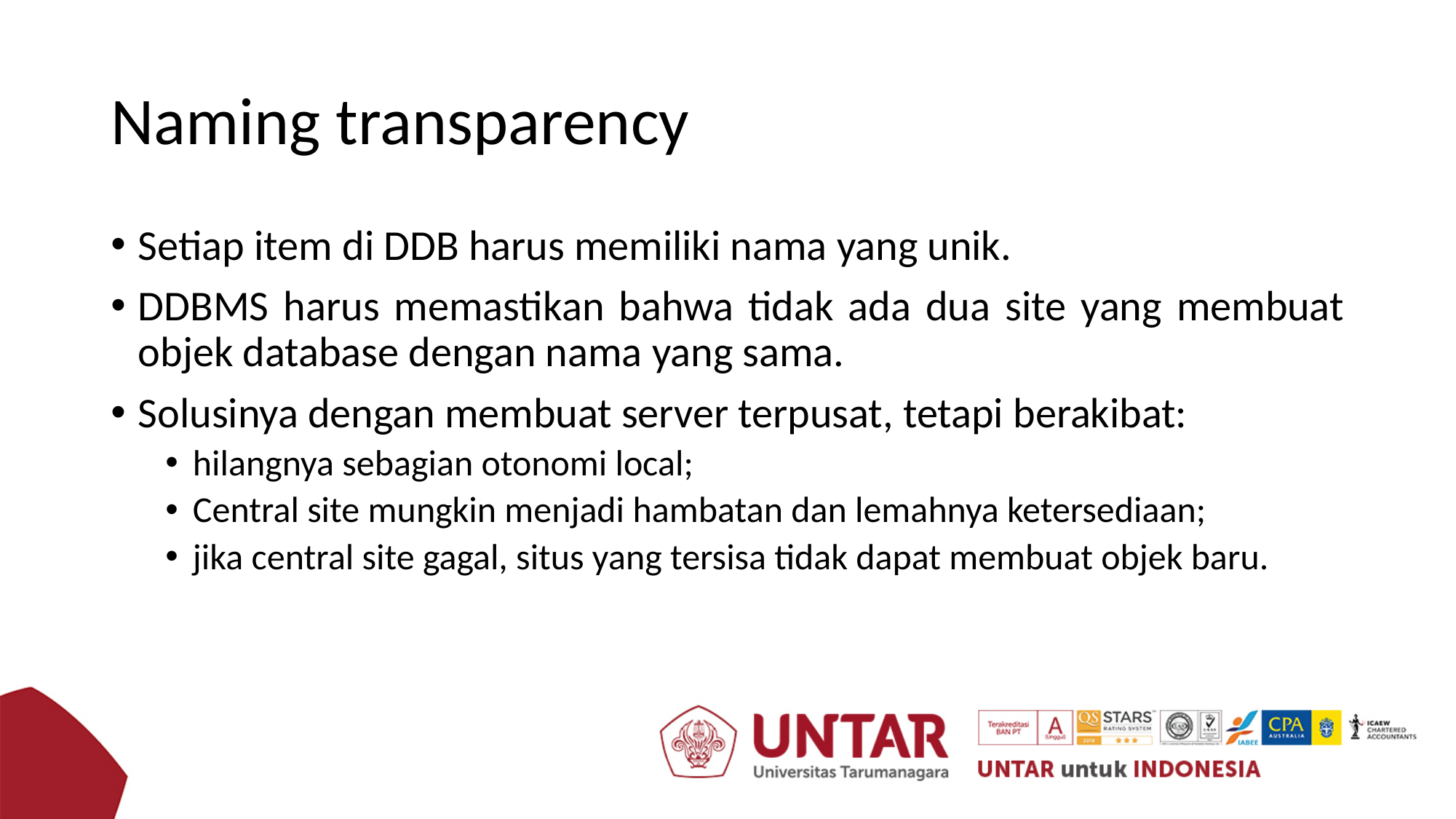

# Naming transparency
Setiap item di DDB harus memiliki nama yang unik.
DDBMS harus memastikan bahwa tidak ada dua site yang membuat objek database dengan nama yang sama.
Solusinya dengan membuat server terpusat, tetapi berakibat:
hilangnya sebagian otonomi local;
Central site mungkin menjadi hambatan dan lemahnya ketersediaan;
jika central site gagal, situs yang tersisa tidak dapat membuat objek baru.